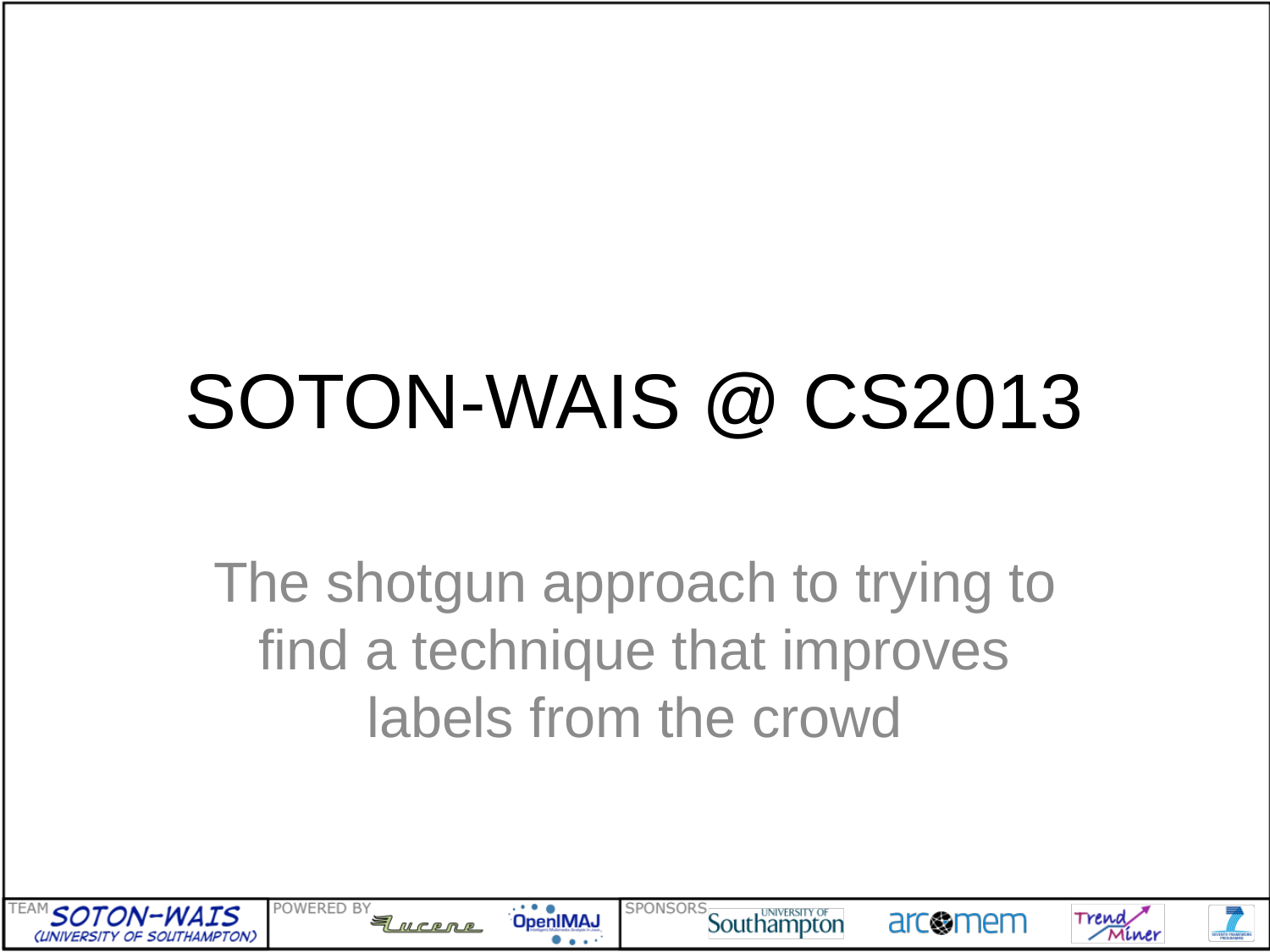

# SOTON-WAIS @ CS2013
The shotgun approach to trying to find a technique that improves labels from the crowd